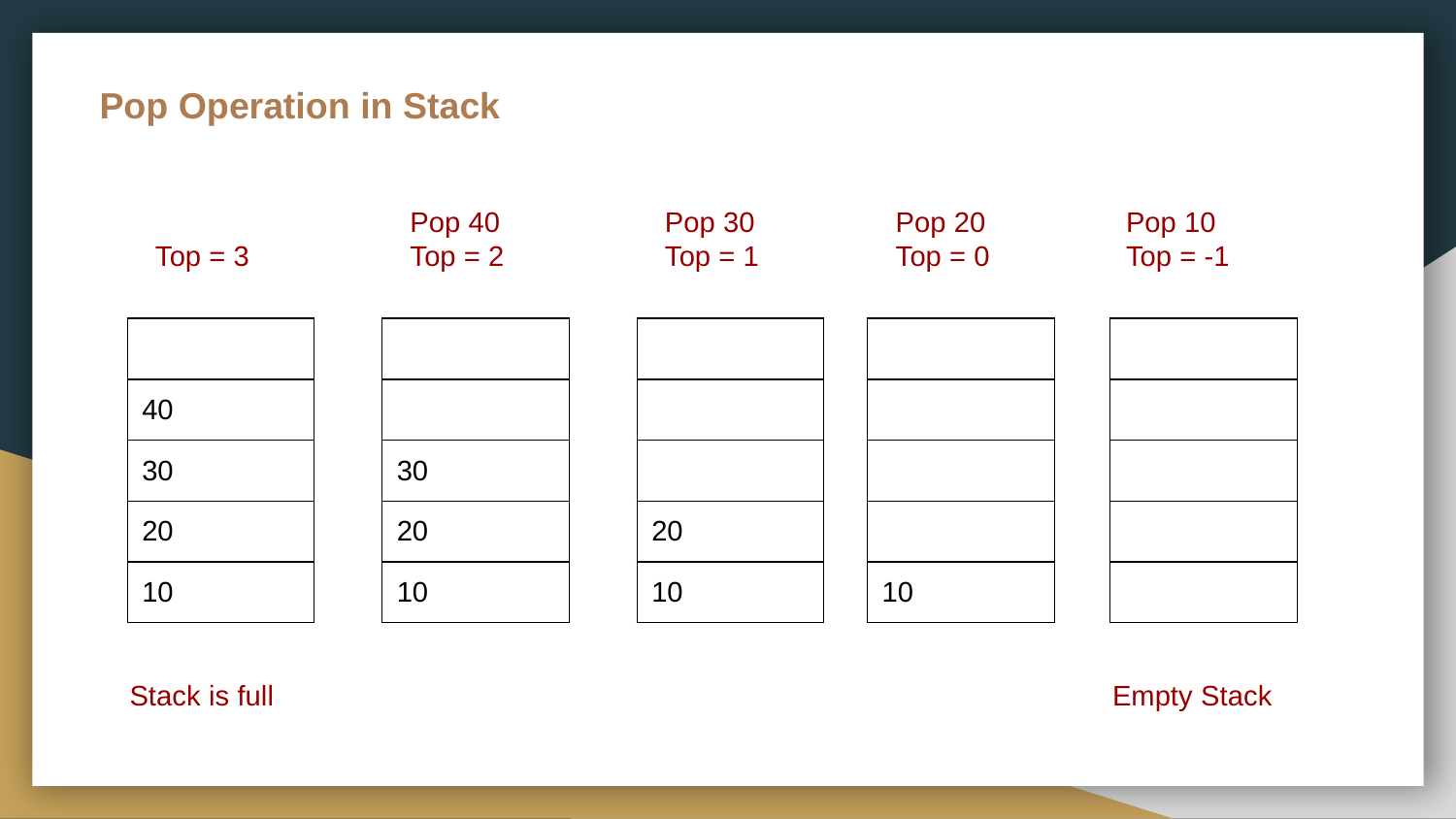

Pop Operation in Stack

Top = 3
Pop 40
Top = 2
Pop 30
Top = 1
Pop 20
Top = 0

Pop 10
Top = -1
|  |
| --- |
| 40 |
| 30 |
| 20 |
| 10 |
|  |
| --- |
|  |
| 30 |
| 20 |
| 10 |
|  |
| --- |
|  |
|  |
| 20 |
| 10 |
|  |
| --- |
|  |
|  |
|  |
| 10 |
|  |
| --- |
|  |
|  |
|  |
|  |
Stack is full
Empty Stack